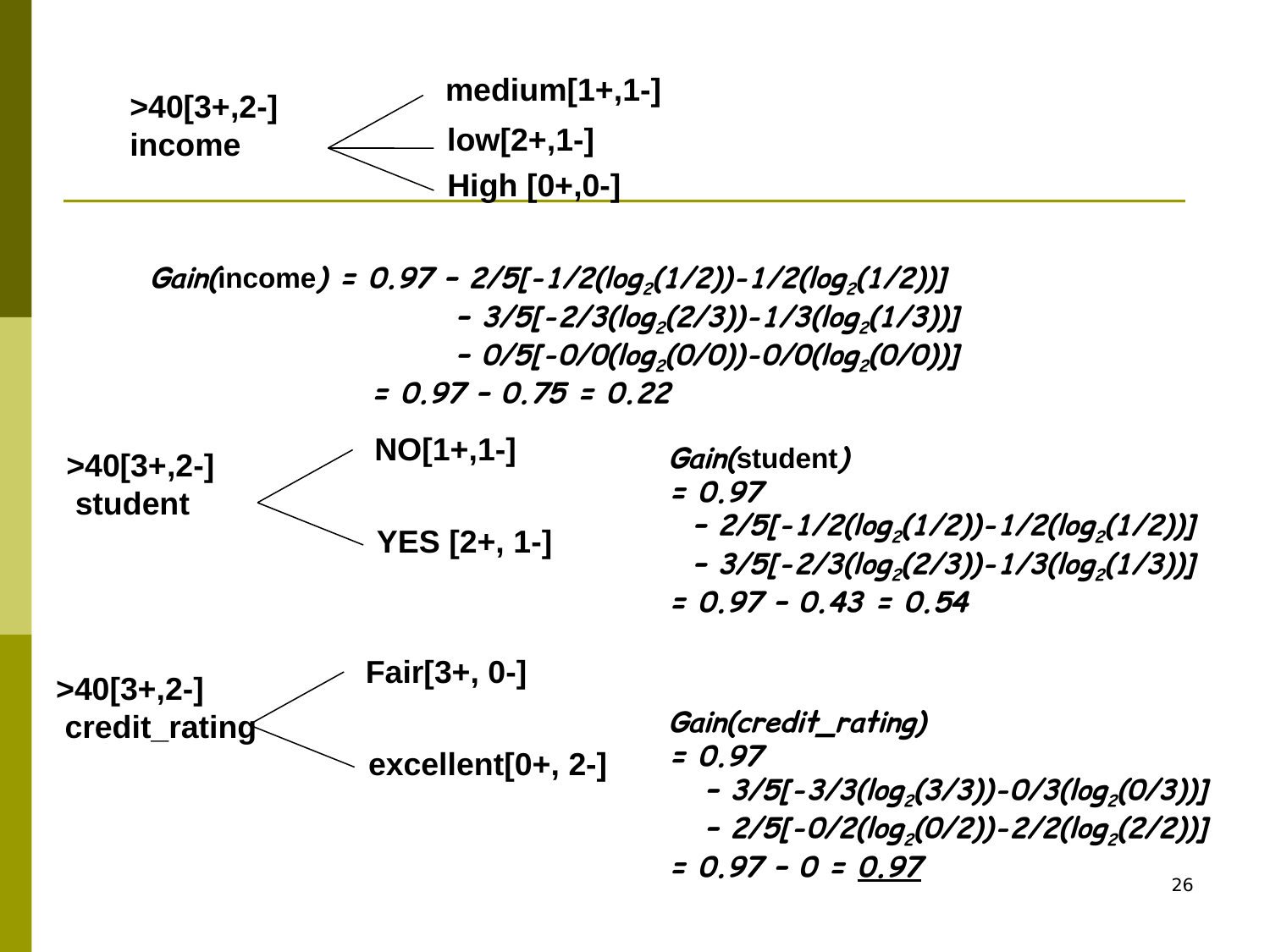

medium[1+,1-]
>40[3+,2-]
income

low[2+,1-]

High [0+,0-]
Gain(income) = 0.97 – 2/5[-1/2(log2(1/2))-1/2(log2(1/2))]
                         – 3/5[-2/3(log2(2/3))-1/3(log2(1/3))]
                         – 0/5[-0/0(log2(0/0))-0/0(log2(0/0))]
                  = 0.97 – 0.75 = 0.22
NO[1+,1-]
>40[3+,2-]
 student

YES [2+, 1-]
Gain(student)
= 0.97
  – 2/5[-1/2(log2(1/2))-1/2(log2(1/2))]
  – 3/5[-2/3(log2(2/3))-1/3(log2(1/3))]
= 0.97 – 0.43 = 0.54
Fair[3+, 0-]
>40[3+,2-]
 credit_rating

excellent[0+, 2-]
Gain(credit_rating)
= 0.97
   – 3/5[-3/3(log2(3/3))-0/3(log2(0/3))]
   – 2/5[-0/2(log2(0/2))-2/2(log2(2/2))]
= 0.97 – 0 = 0.97
26